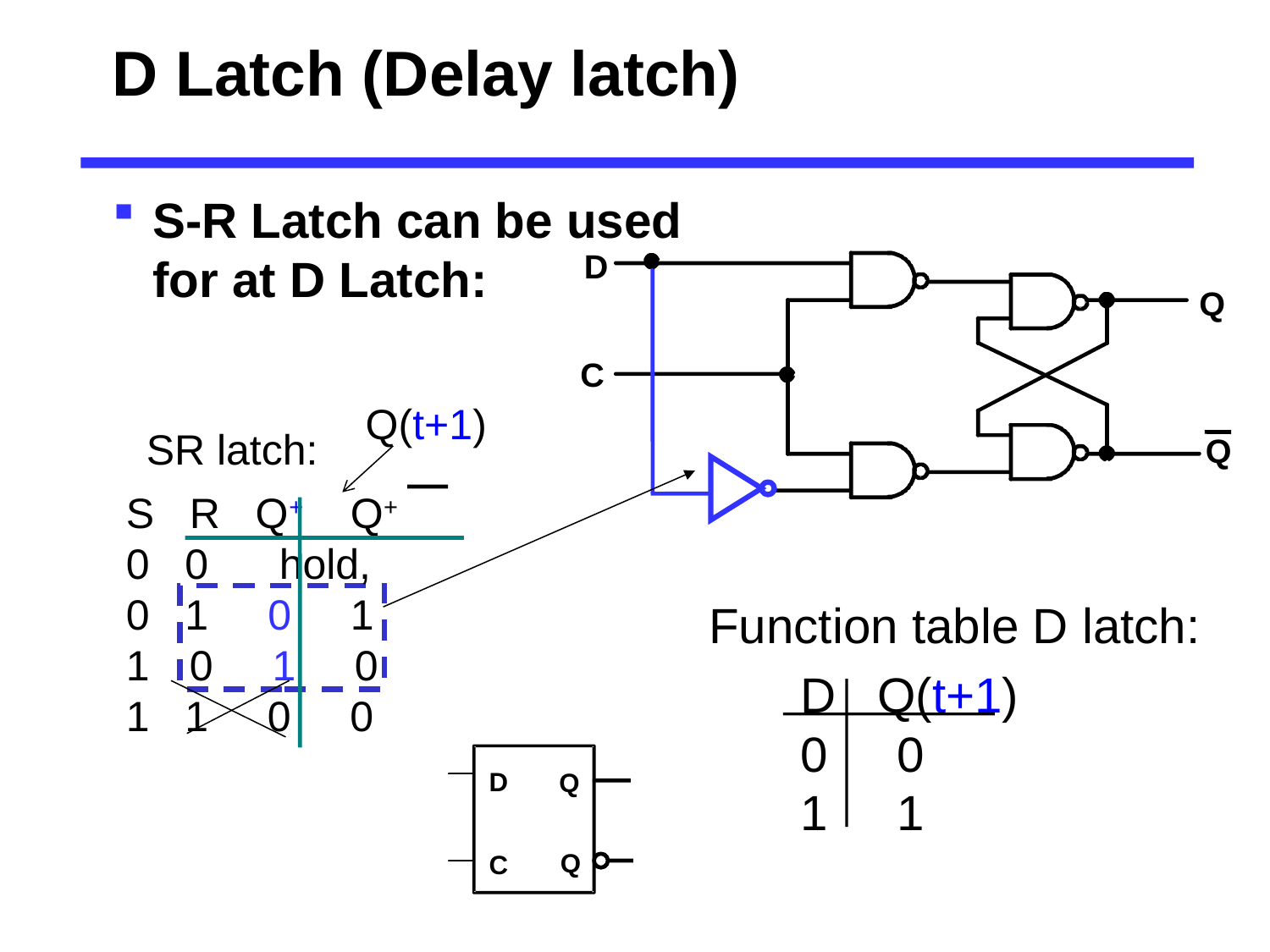

# D Latch (Delay latch)
S-R Latch can be used
for at D Latch:

D

Q

C

Q

Q(t+1)
SR latch:
S   R   Q+    Q+
0   0      hold,
0   1     0     1
0     1     0
1   1     0     0

Function table D latch:
D   Q(t+1)
0     0
1     1

D
Q

Q
C